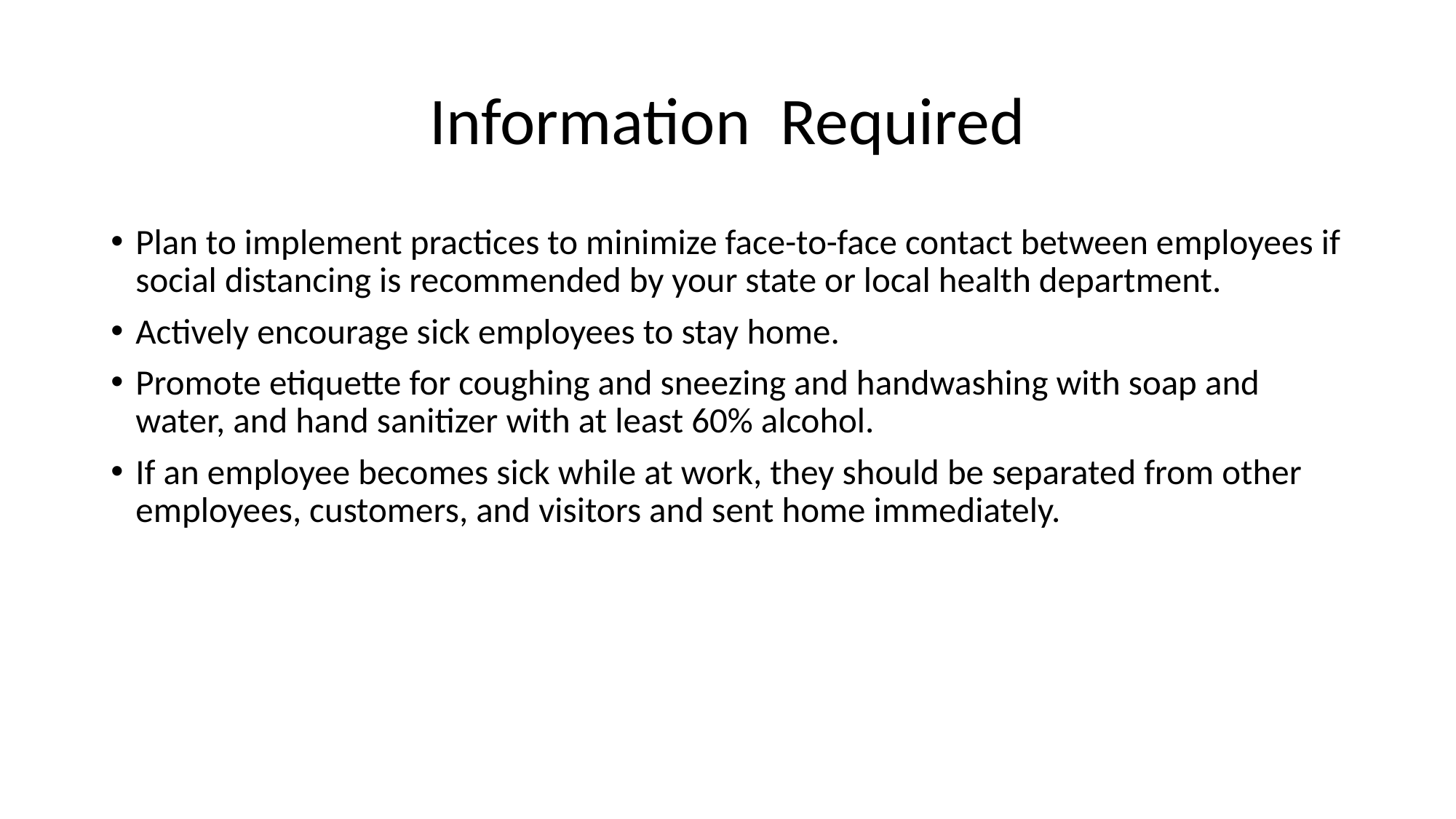

# Information  Required
Plan to implement practices to minimize face-to-face contact between employees if social distancing is recommended by your state or local health department.
Actively encourage sick employees to stay home.
Promote etiquette for coughing and sneezing and handwashing with soap and water, and hand sanitizer with at least 60% alcohol.
If an employee becomes sick while at work, they should be separated from other employees, customers, and visitors and sent home immediately.